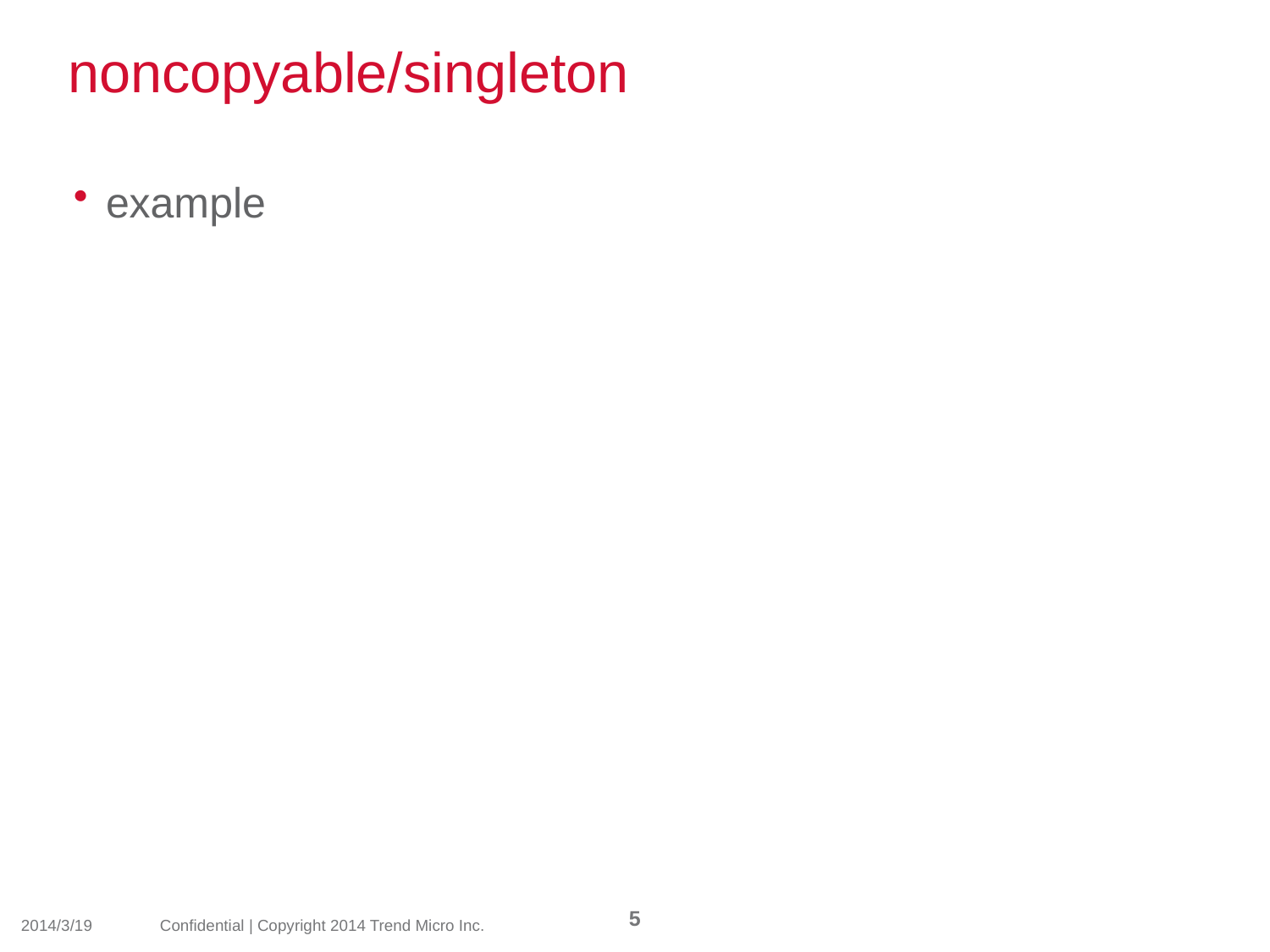

# noncopyable/singleton
example

5
2014/3/19
Confidential | Copyright 2014 Trend Micro Inc.